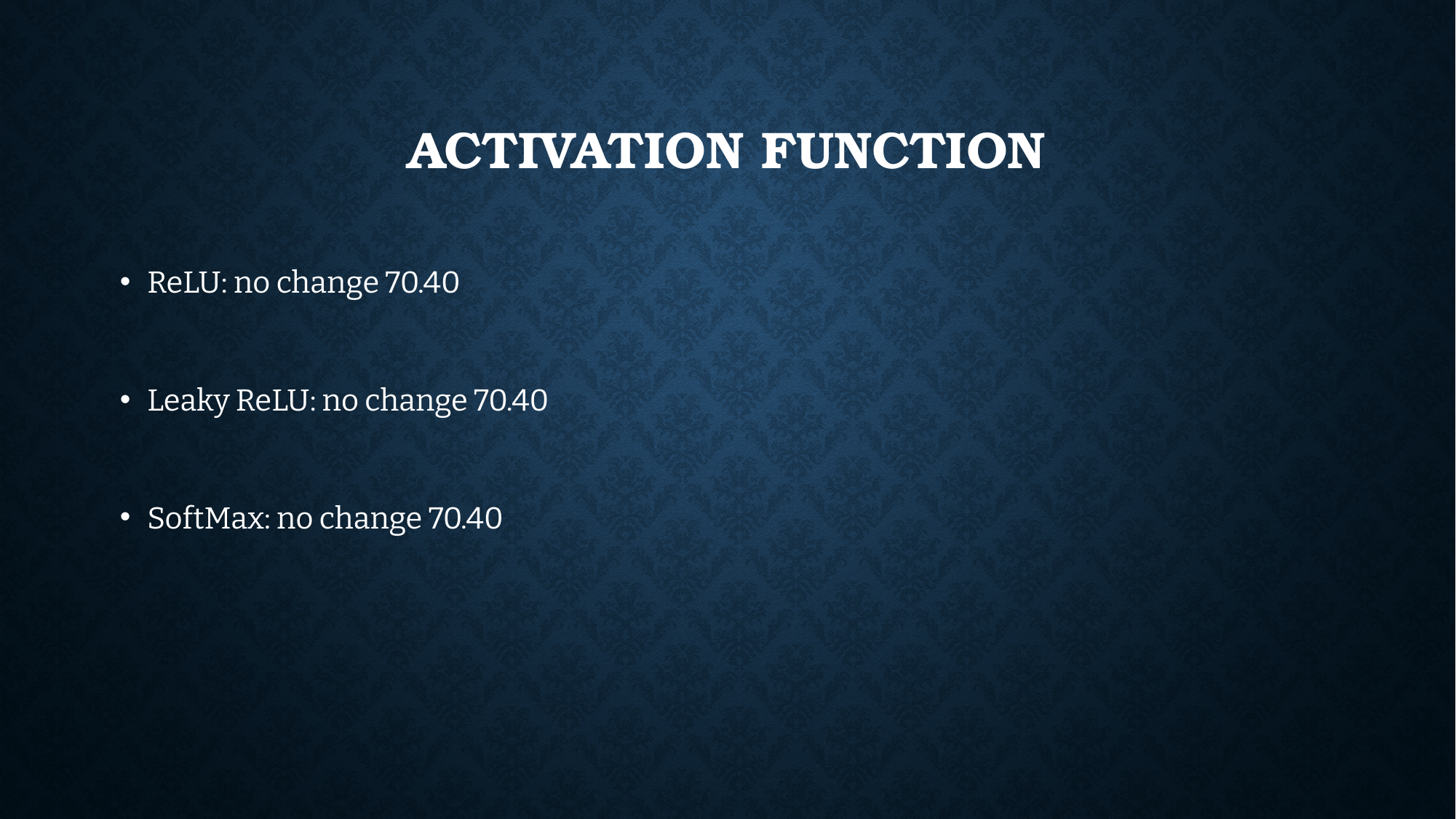

# Activation Function
ReLU: no change 70.40

Leaky ReLU: no change 70.40

SoftMax: no change 70.40